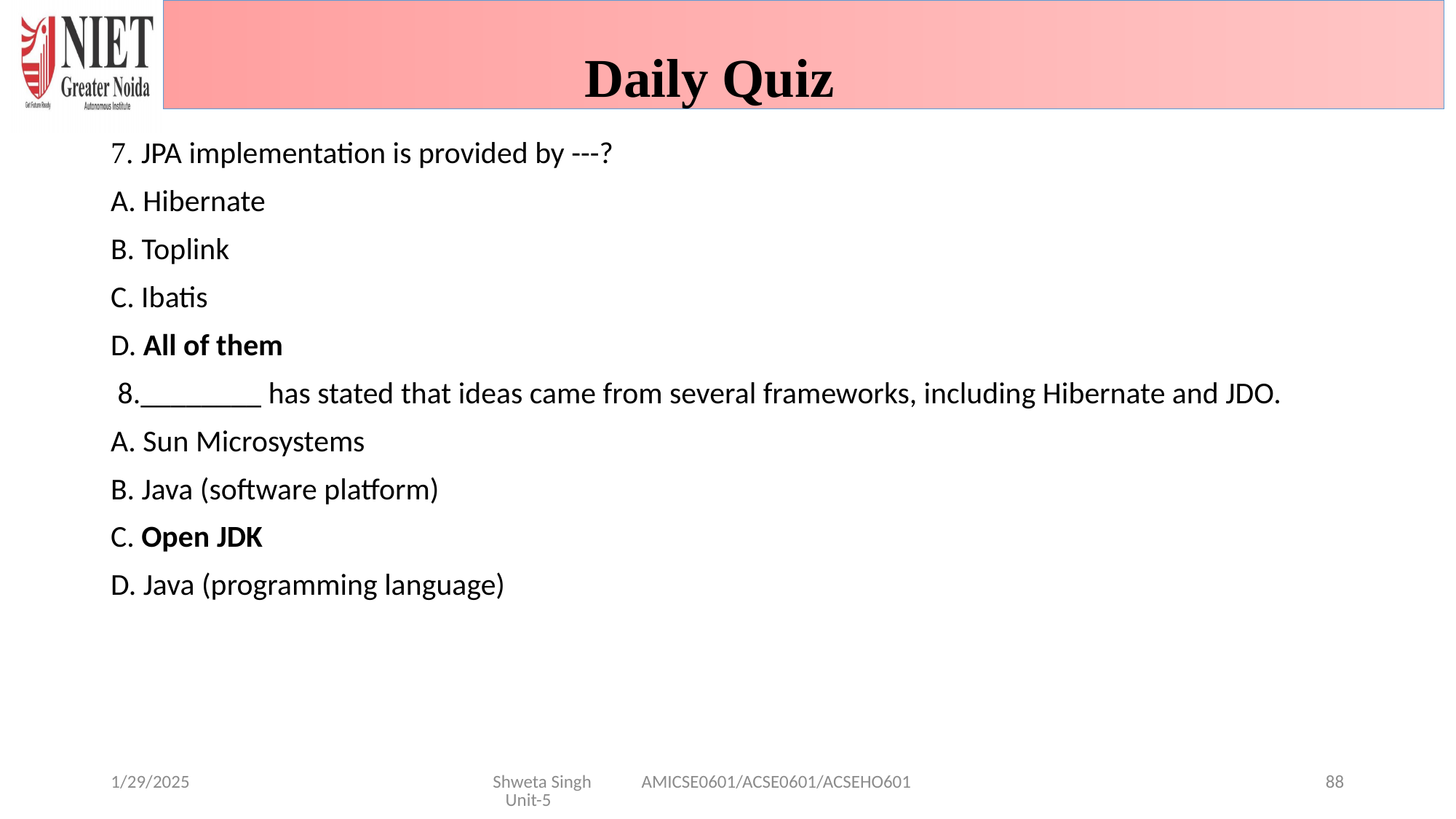

Daily Quiz
7. JPA implementation is provided by ---?
A. Hibernate
B. Toplink
C. Ibatis
D. All of them
 8.________ has stated that ideas came from several frameworks, including Hibernate and JDO.
A. Sun Microsystems
B. Java (software platform)
C. Open JDK
D. Java (programming language)

1/29/2025
Shweta Singh            AMICSE0601/ACSE0601/ACSEHO601               Unit-5
88